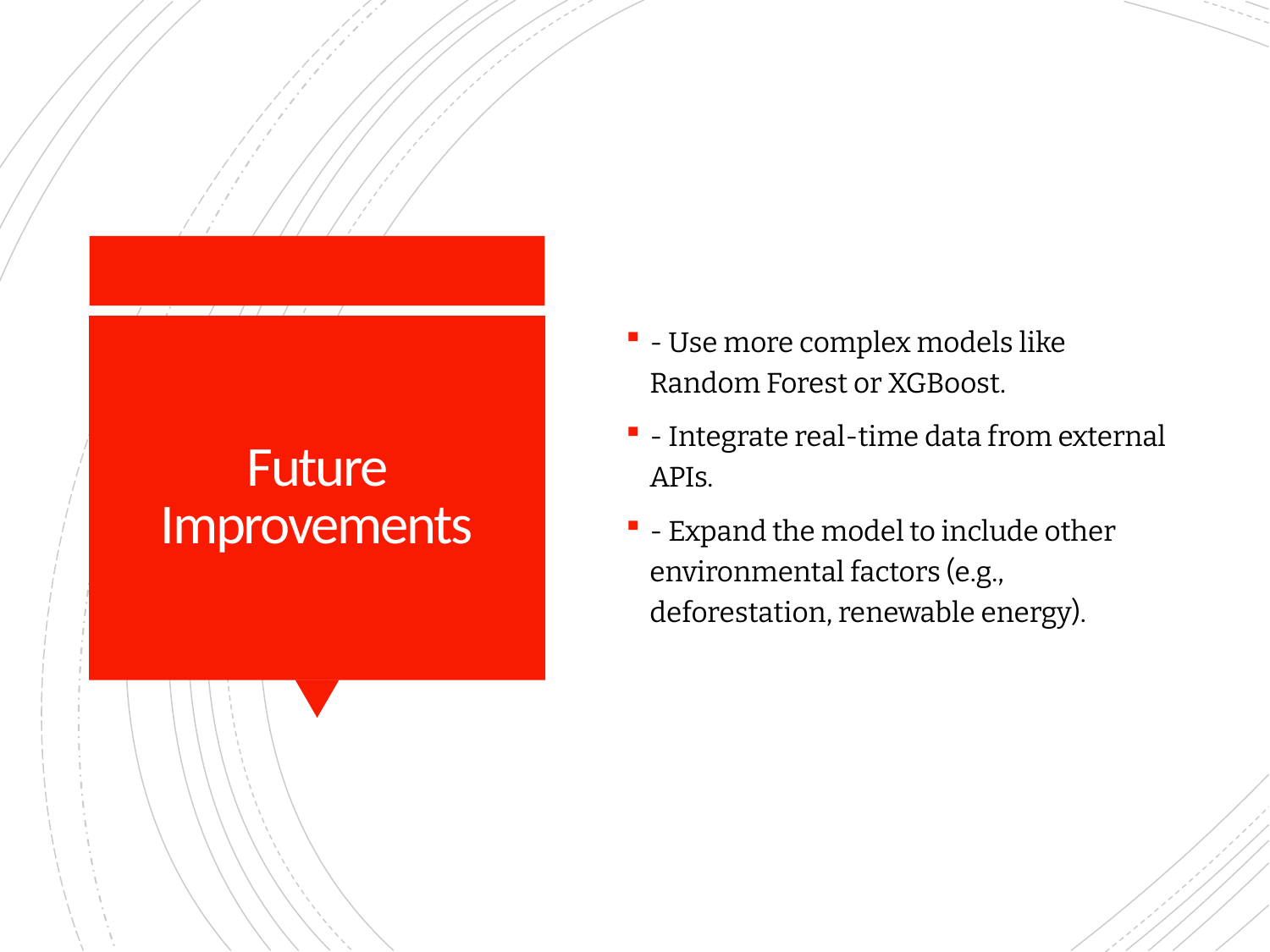

- Use more complex models like Random Forest or XGBoost.
- Integrate real-time data from external APIs.
- Expand the model to include other environmental factors (e.g., deforestation, renewable energy).

# Future Improvements